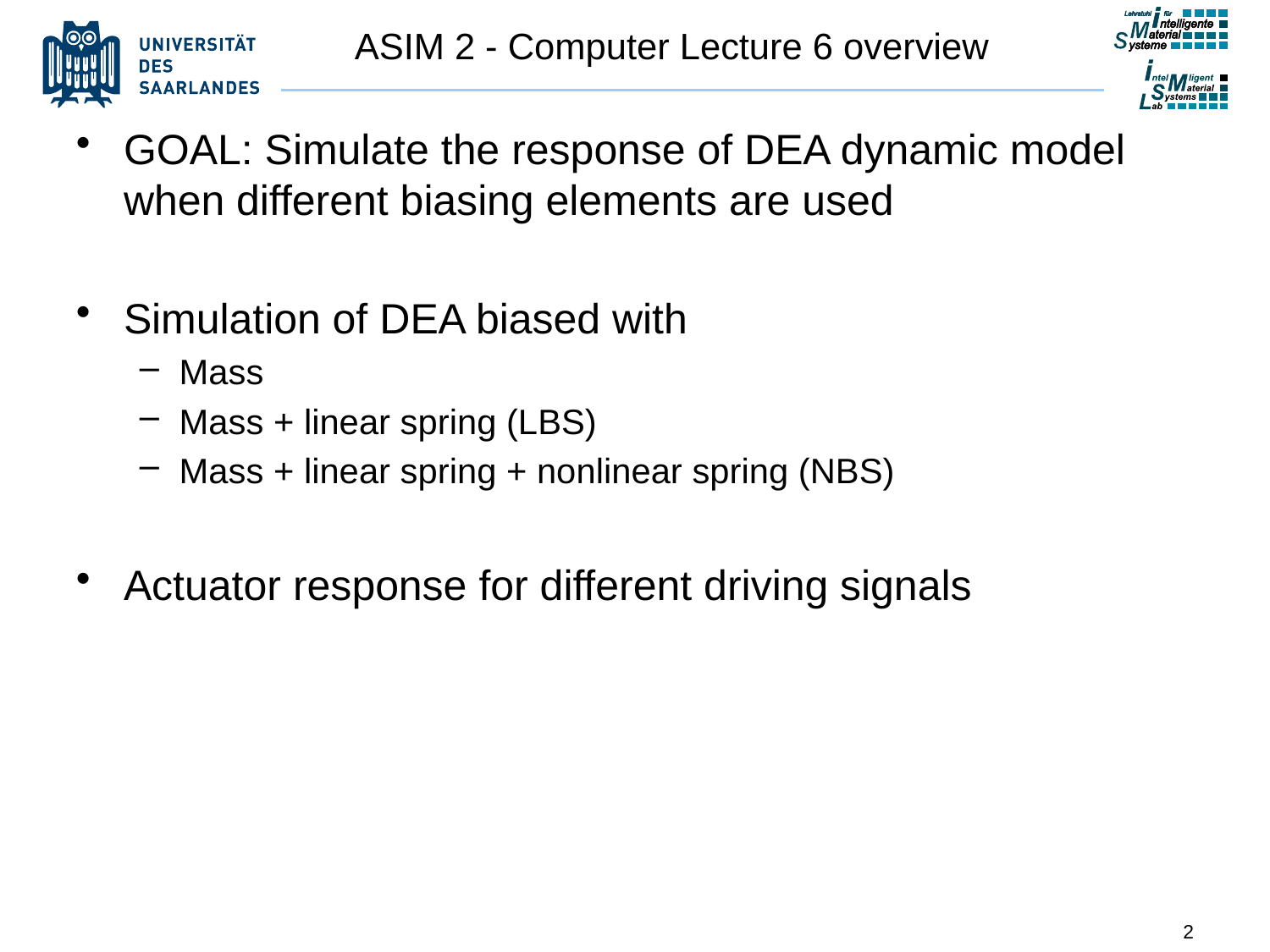

# ASIM 2 - Computer Lecture 6 overview
GOAL: Simulate the response of DEA dynamic model when different biasing elements are used

Simulation of DEA biased with
Mass
Mass + linear spring (LBS)
Mass + linear spring + nonlinear spring (NBS)

Actuator response for different driving signals
2